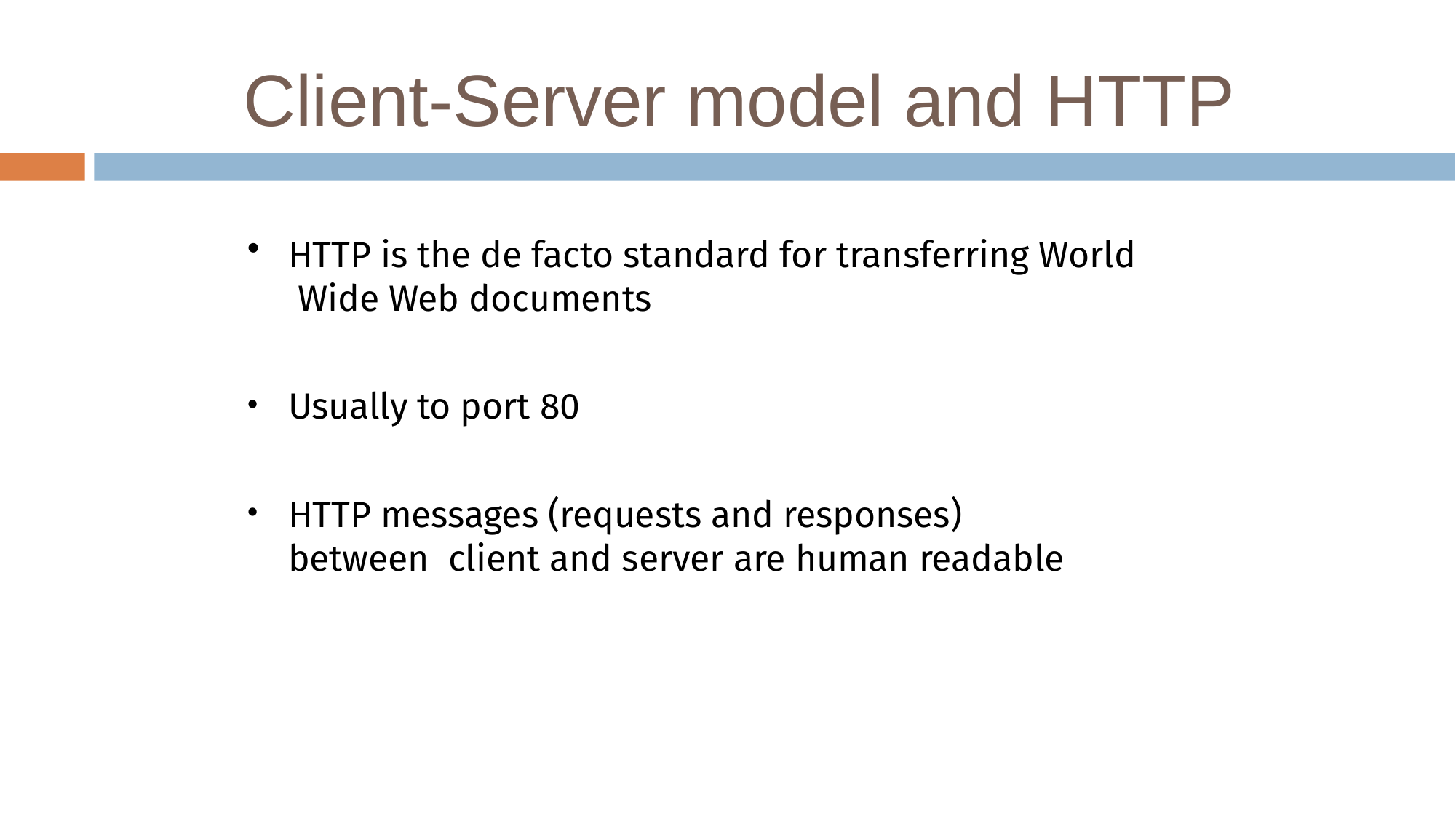

# Client-Server model and HTTP
HTTP is the de facto standard for transferring World  Wide Web documents

Usually to port 80

HTTP messages (requests and responses) between  client and server are human readable